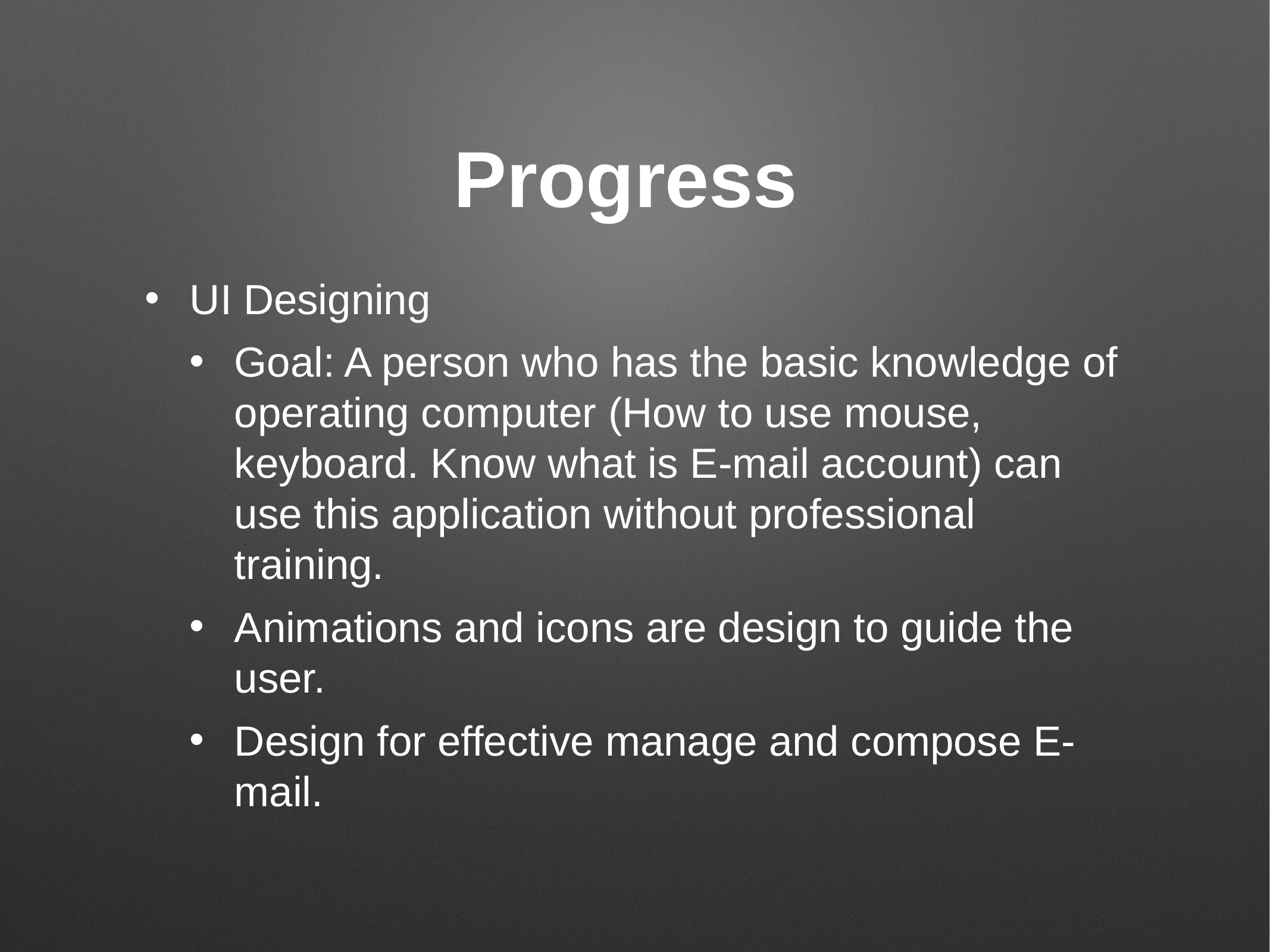

# Progress
UI Designing
Goal: A person who has the basic knowledge of operating computer (How to use mouse, keyboard. Know what is E-mail account) can use this application without professional training.
Animations and icons are design to guide the user.
Design for effective manage and compose E-mail.